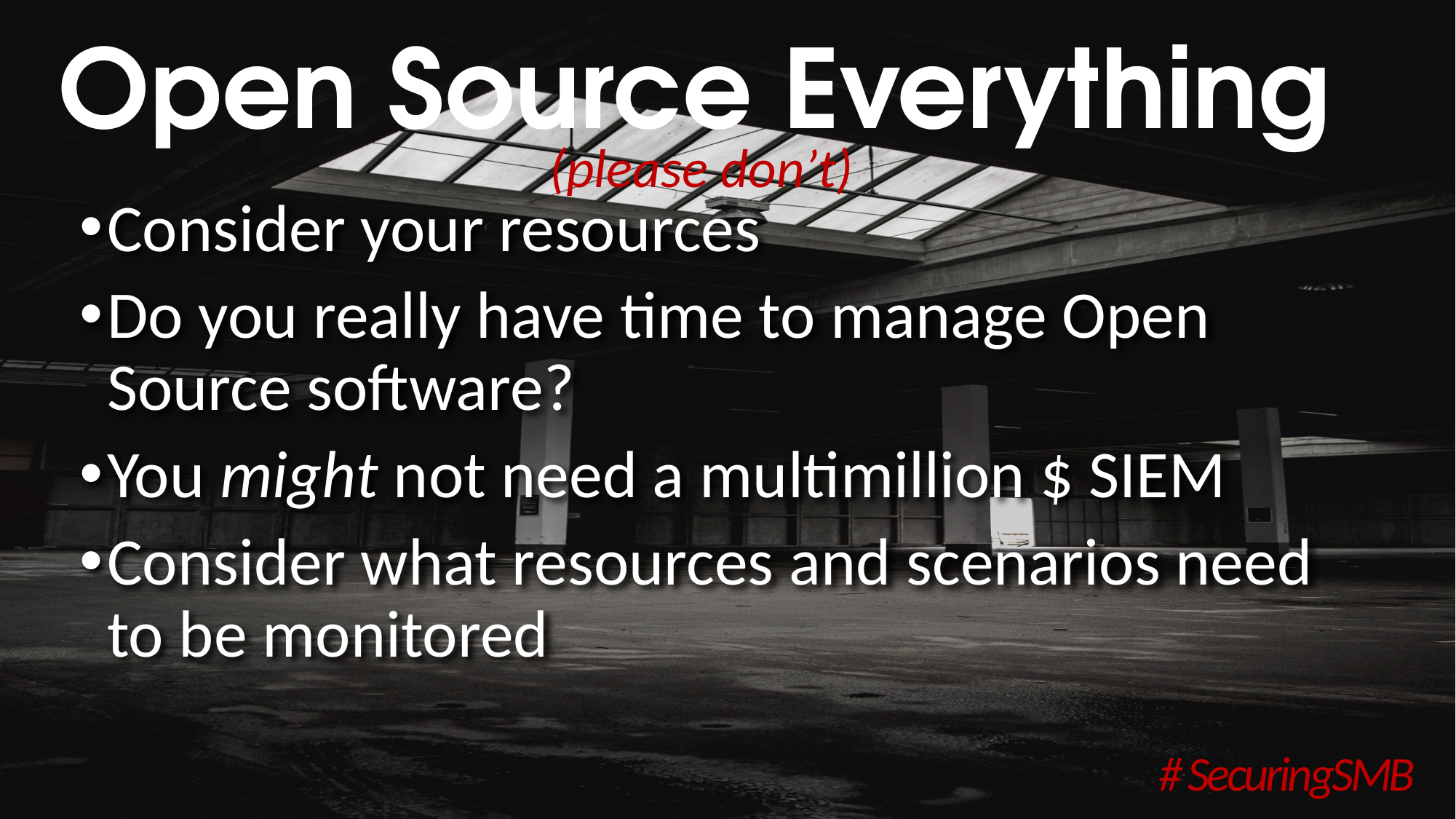

# Open Source Everything
(please don’t)
Consider your resources
Do you really have time to manage Open Source software?
You might not need a multimillion $ SIEM
Consider what resources and scenarios need to be monitored

# SecuringSMB